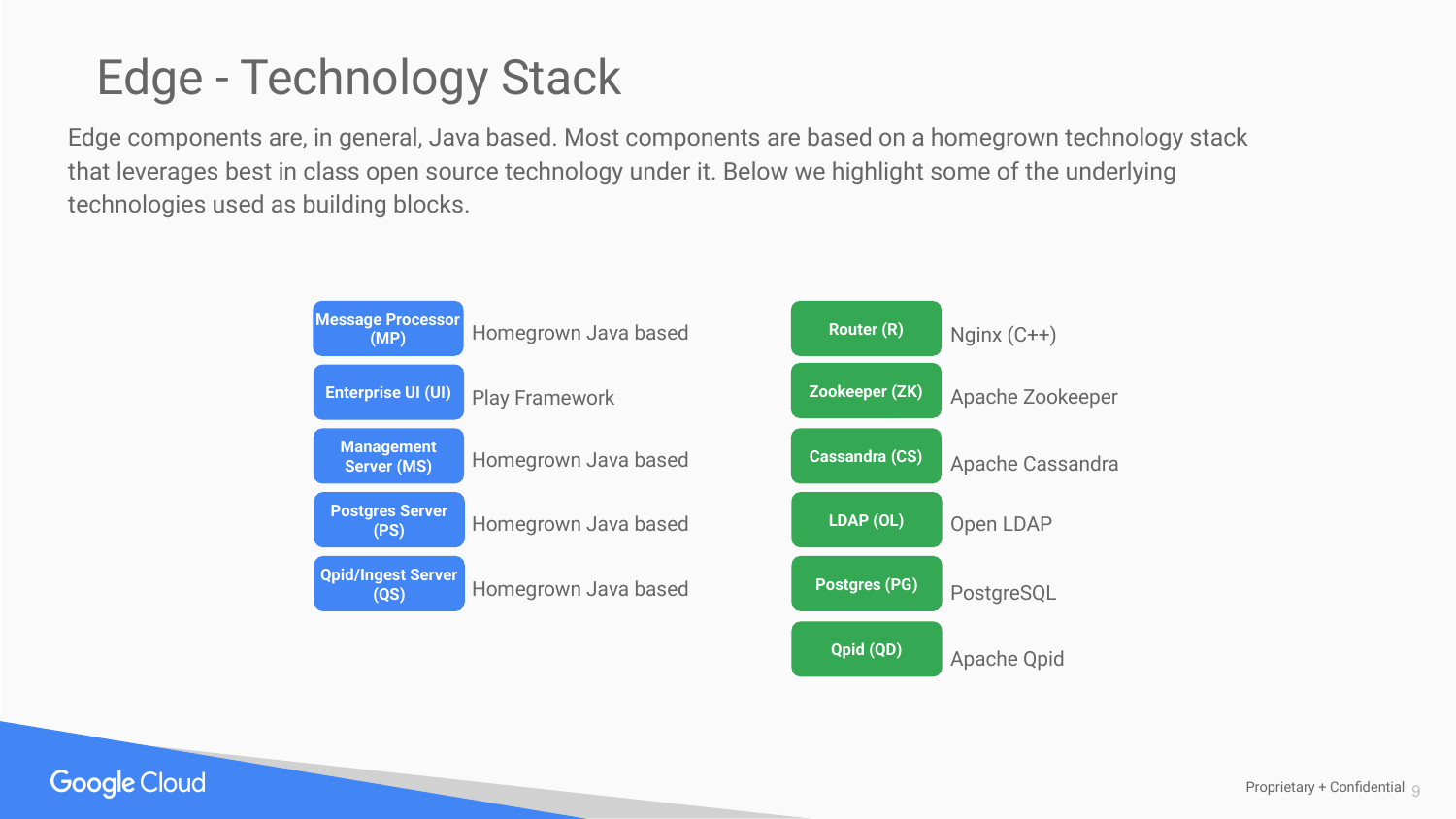

Edge - Technology Stack

Edge components are, in general, Java based. Most components are based on a homegrown technology stack that leverages best in class open source technology under it. Below we highlight some of the underlying technologies used as building blocks.
Message Processor (MP)
Router (R)
Homegrown Java based
Nginx (C++)
Zookeeper (ZK)
Enterprise UI (UI)
Apache Zookeeper
Play Framework
Management Server (MS)
Cassandra (CS)
Homegrown Java based
Apache Cassandra
Postgres Server (PS)
LDAP (OL)
Homegrown Java based
Open LDAP
Qpid/Ingest Server (QS)
Postgres (PG)
Homegrown Java based
PostgreSQL
Qpid (QD)
Apache Qpid
9